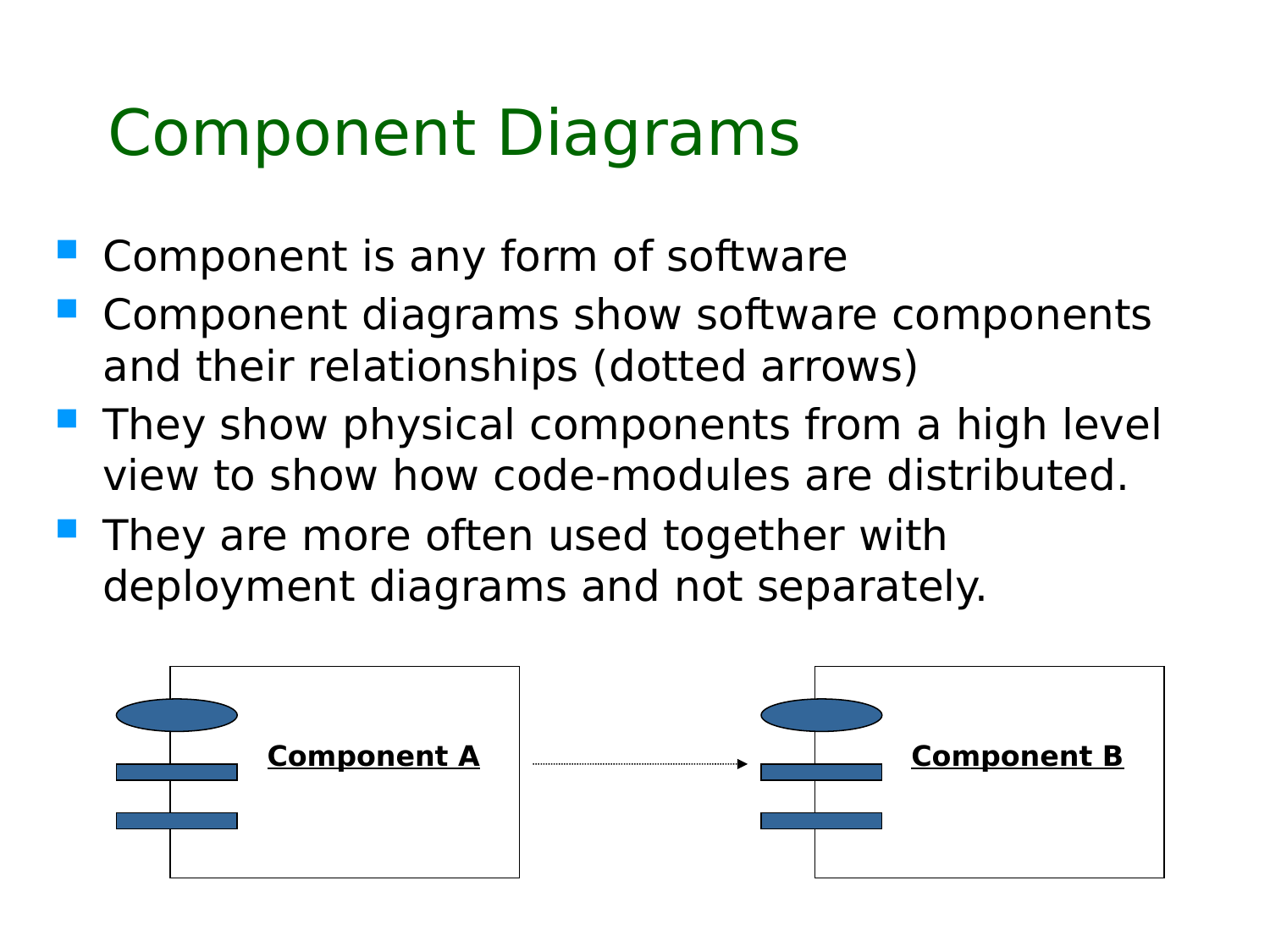

# Component Diagrams
Component is any form of software
Component diagrams show software components and their relationships (dotted arrows)
They show physical components from a high level view to show how code-modules are distributed.
They are more often used together with deployment diagrams and not separately.

Component A

Component B